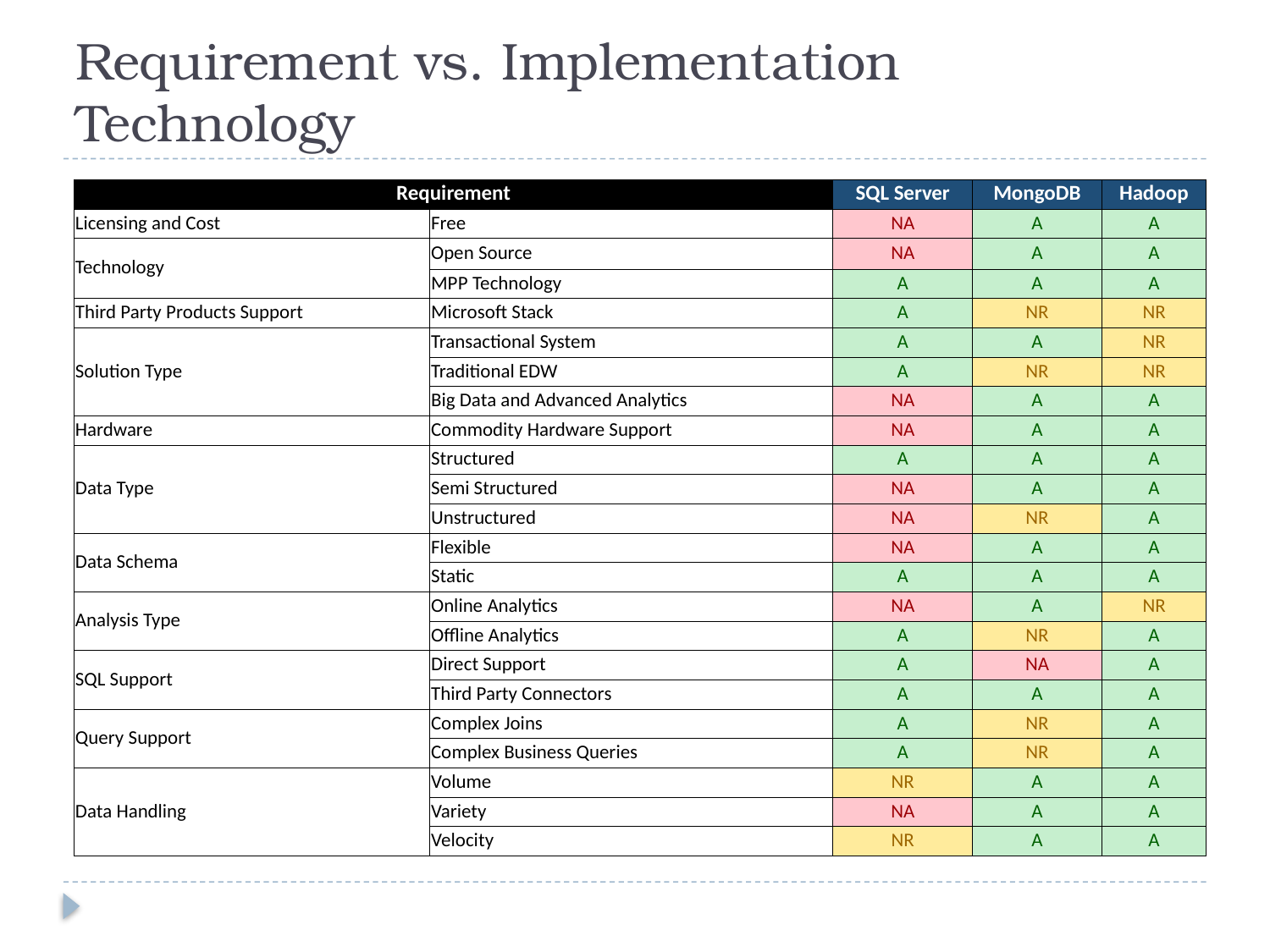

# Requirement vs. Implementation Technology
| Requirement |  | SQL Server | MongoDB | Hadoop |
| --- | --- | --- | --- | --- |
| Licensing and Cost | Free | NA | A | A |
| Technology | Open Source | NA | A | A |
|  | MPP Technology | A | A | A |
| Third Party Products Support | Microsoft Stack | A | NR | NR |
| Solution Type | Transactional System | A | A | NR |
|  | Traditional EDW | A | NR | NR |
|  | Big Data and Advanced Analytics | NA | A | A |
| Hardware | Commodity Hardware Support | NA | A | A |
| Data Type | Structured | A | A | A |
|  | Semi Structured | NA | A | A |
|  | Unstructured | NA | NR | A |
| Data Schema | Flexible | NA | A | A |
|  | Static | A | A | A |
| Analysis Type | Online Analytics | NA | A | NR |
|  | Offline Analytics | A | NR | A |
| SQL Support | Direct Support | A | NA | A |
|  | Third Party Connectors | A | A | A |
| Query Support | Complex Joins | A | NR | A |
|  | Complex Business Queries | A | NR | A |
| Data Handling | Volume | NR | A | A |
|  | Variety | NA | A | A |
|  | Velocity | NR | A | A |